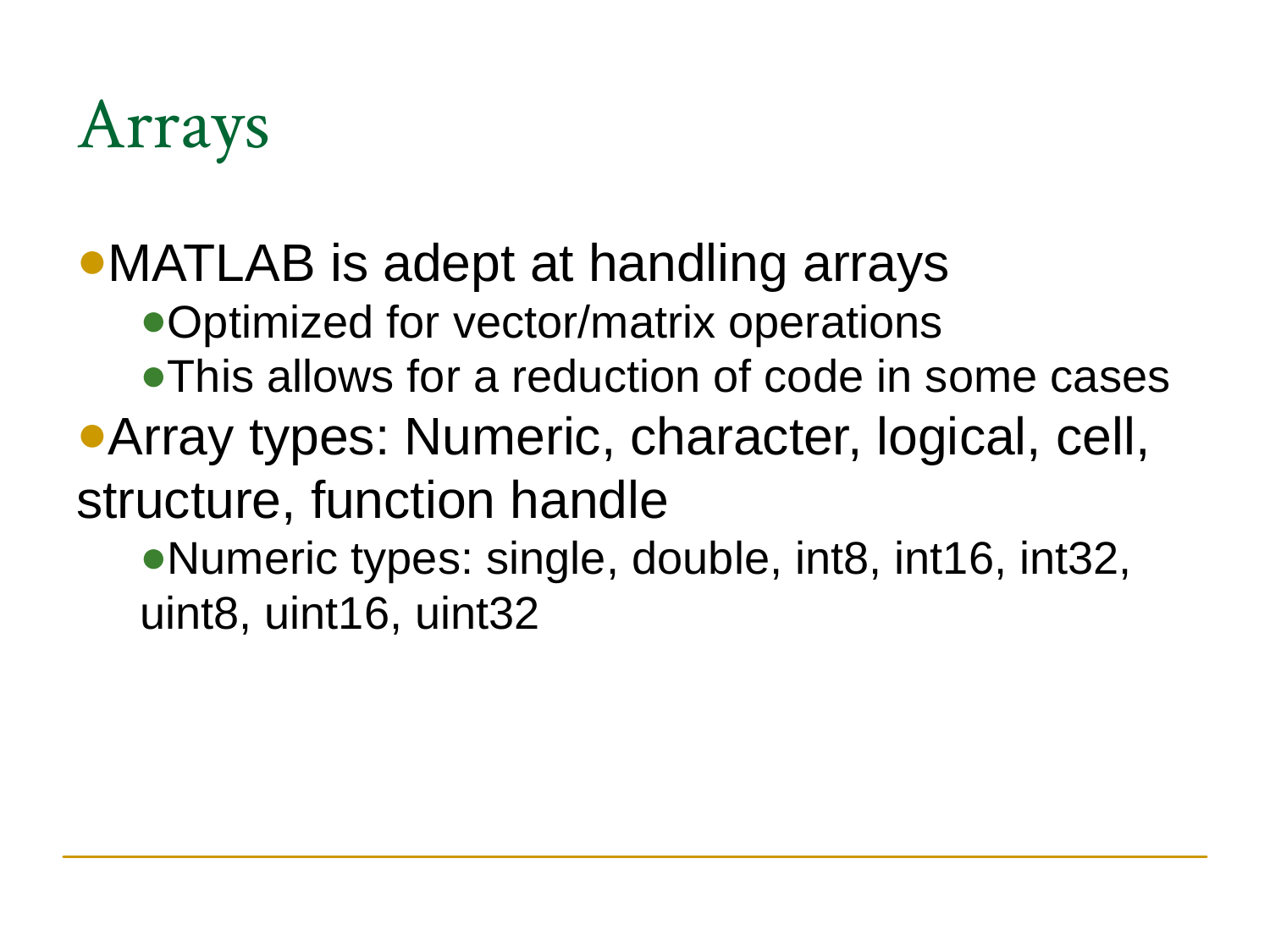

Arrays
MATLAB is adept at handling arrays
Optimized for vector/matrix operations
This allows for a reduction of code in some cases
Array types: Numeric, character, logical, cell, structure, function handle
Numeric types: single, double, int8, int16, int32, uint8, uint16, uint32